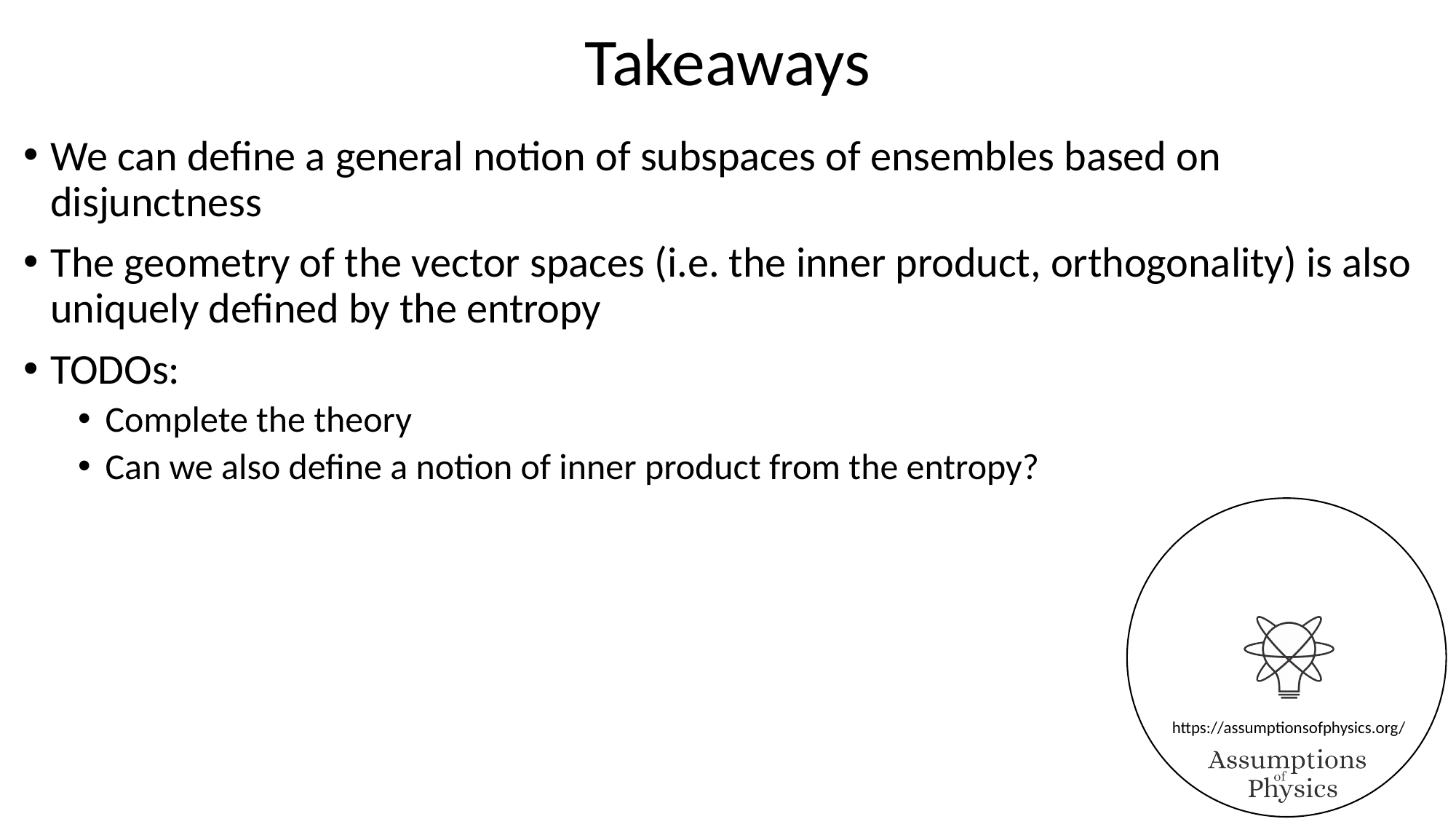

# Takeaways
We can define a general notion of subspaces of ensembles based on disjunctness
The geometry of the vector spaces (i.e. the inner product, orthogonality) is also uniquely defined by the entropy
TODOs:
Complete the theory
Can we also define a notion of inner product from the entropy?